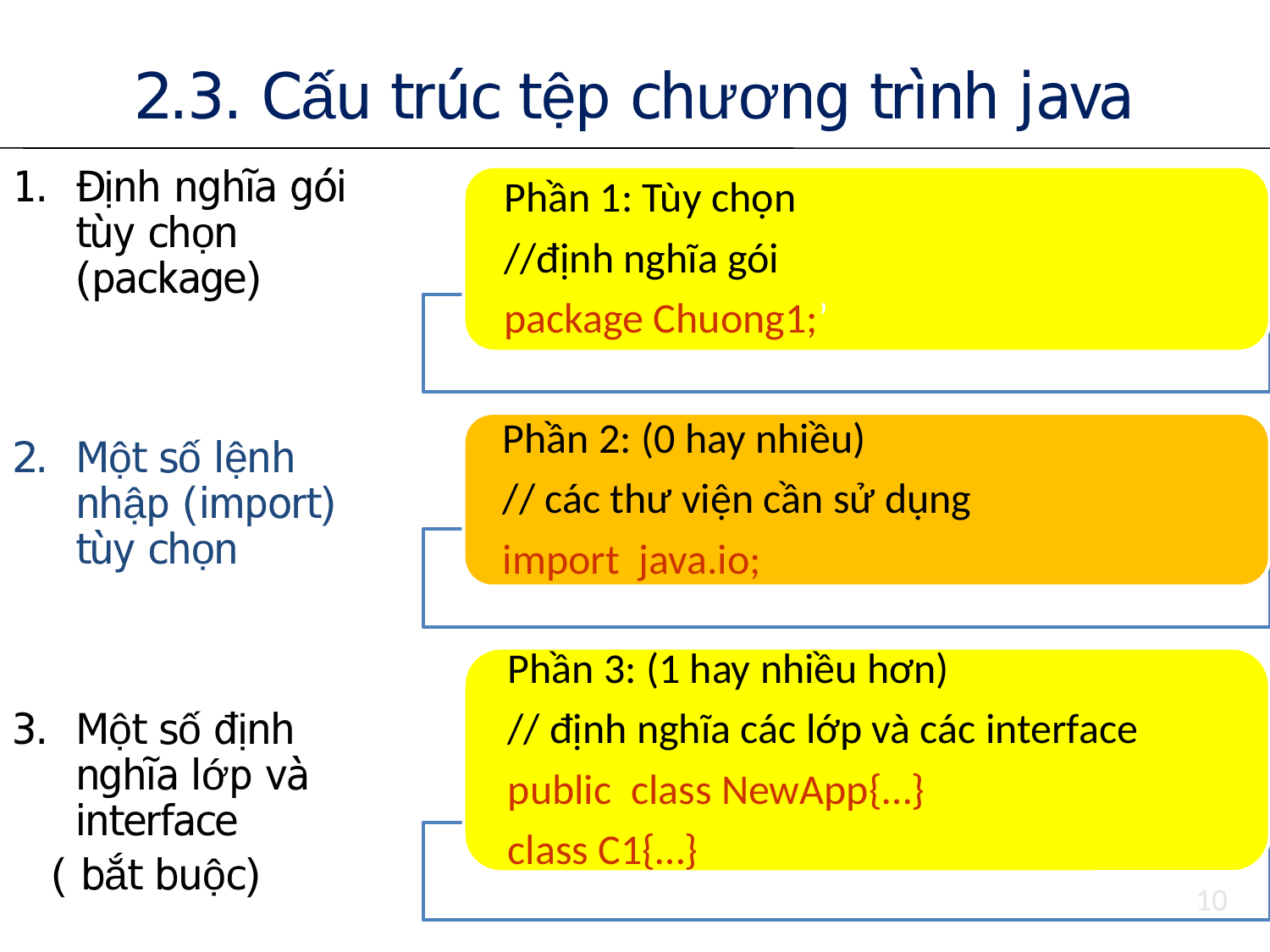

# 2.3. Cấu trúc tệp chương trình java

Phần 1: Tùy chọn
//định nghĩa gói
package Chuong1;’
Phần 2: (0 hay nhiều)
// các thư viện cần sử dụng
import  java.io;
Phần 3: (1 hay nhiều hơn)
// định nghĩa các lớp và các interface
public  class NewApp{…}
class C1{…}
Định nghĩa gói tùy chọn  (package)

Một số lệnh nhập (import) tùy chọn

Một số định nghĩa lớp và interface
   ( bắt buộc)